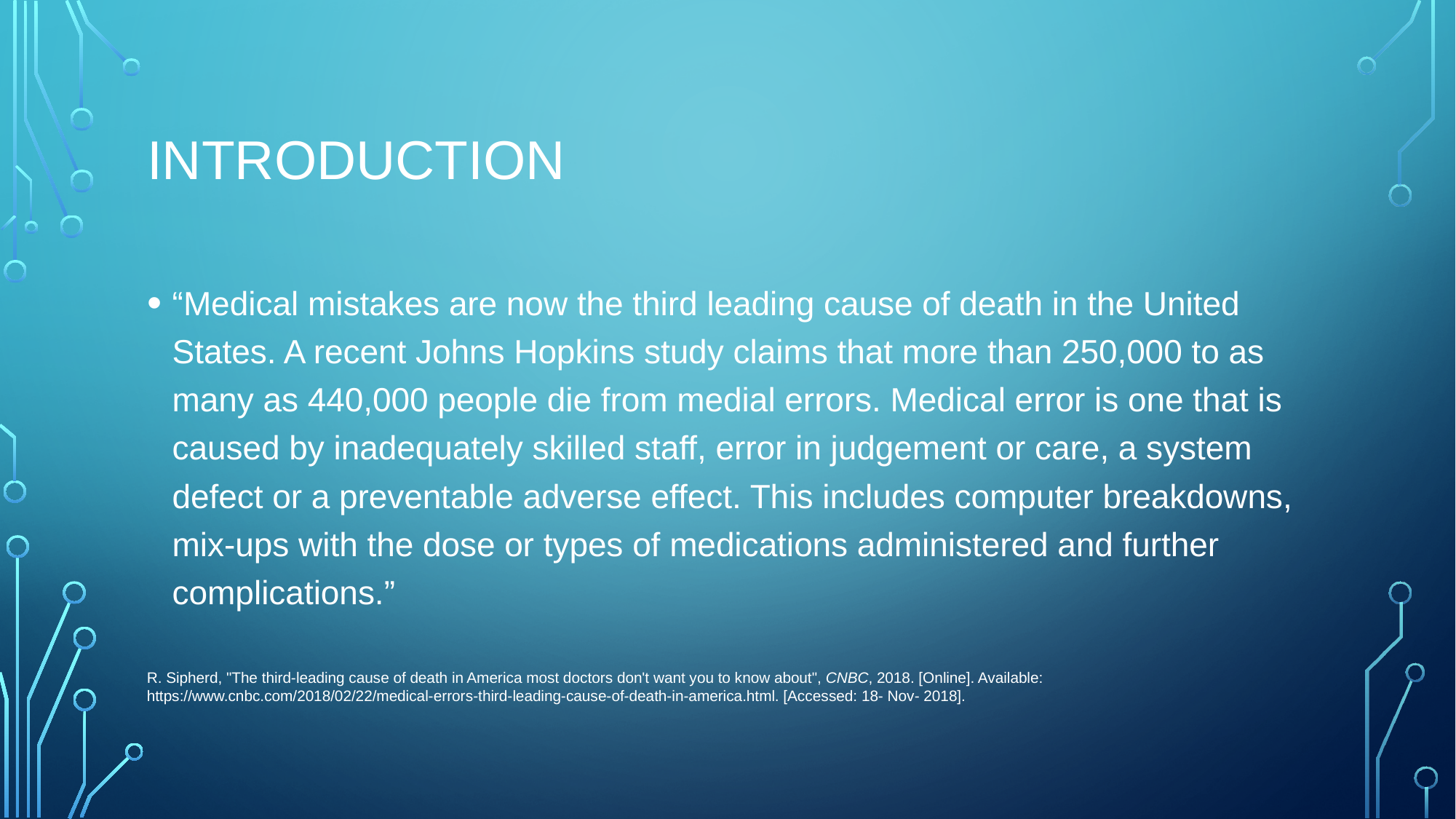

# Introduction
“Medical mistakes are now the third leading cause of death in the United States. A recent Johns Hopkins study claims that more than 250,000 to as many as 440,000 people die from medial errors. Medical error is one that is caused by inadequately skilled staff, error in judgement or care, a system defect or a preventable adverse effect. This includes computer breakdowns, mix-ups with the dose or types of medications administered and further complications.”

R. Sipherd, "The third-leading cause of death in America most doctors don't want you to know about", CNBC, 2018. [Online]. Available: https://www.cnbc.com/2018/02/22/medical-errors-third-leading-cause-of-death-in-america.html. [Accessed: 18- Nov- 2018].